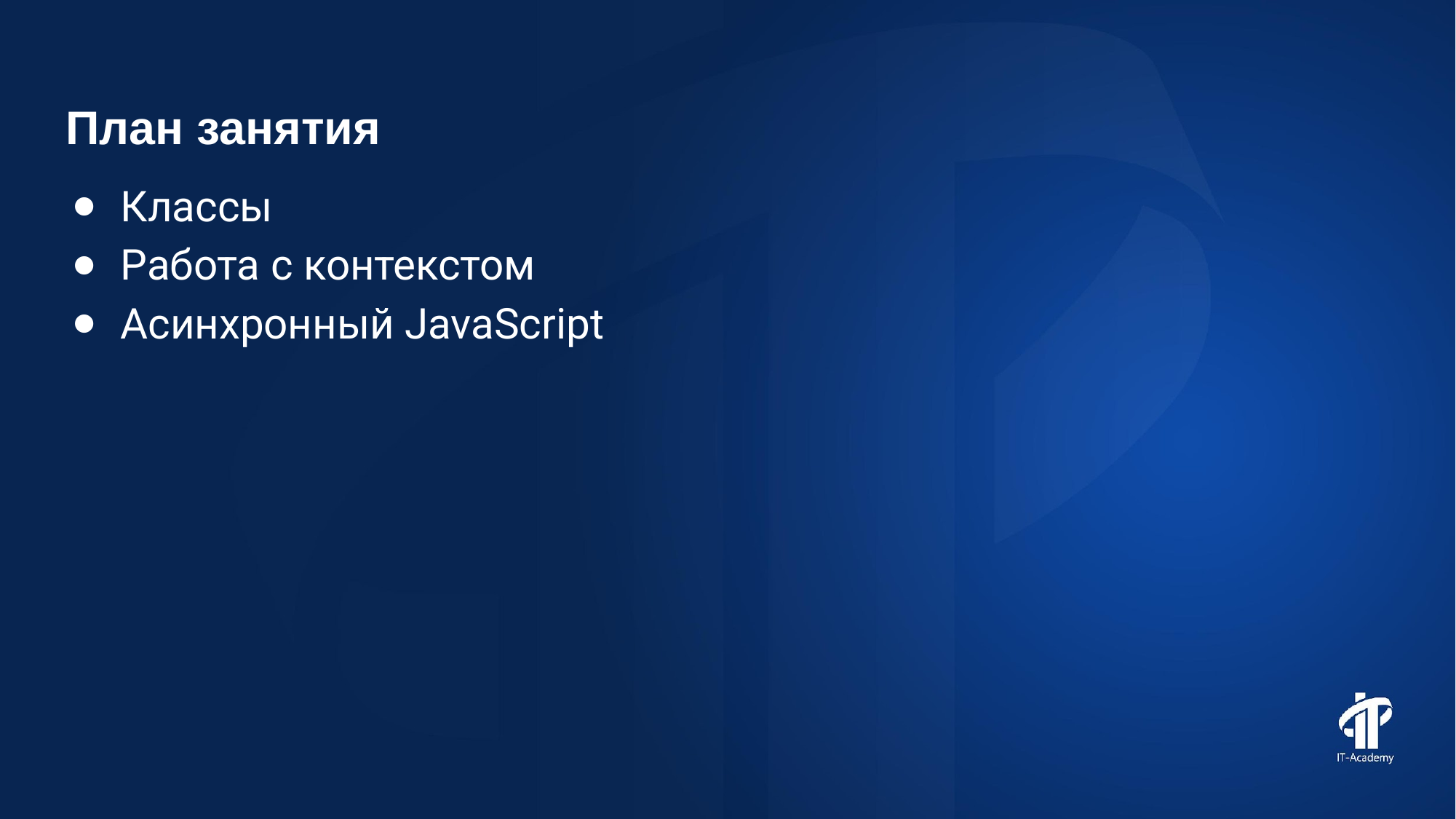

План занятия
Классы
Работа с контекстом
Асинхронный JavaScript